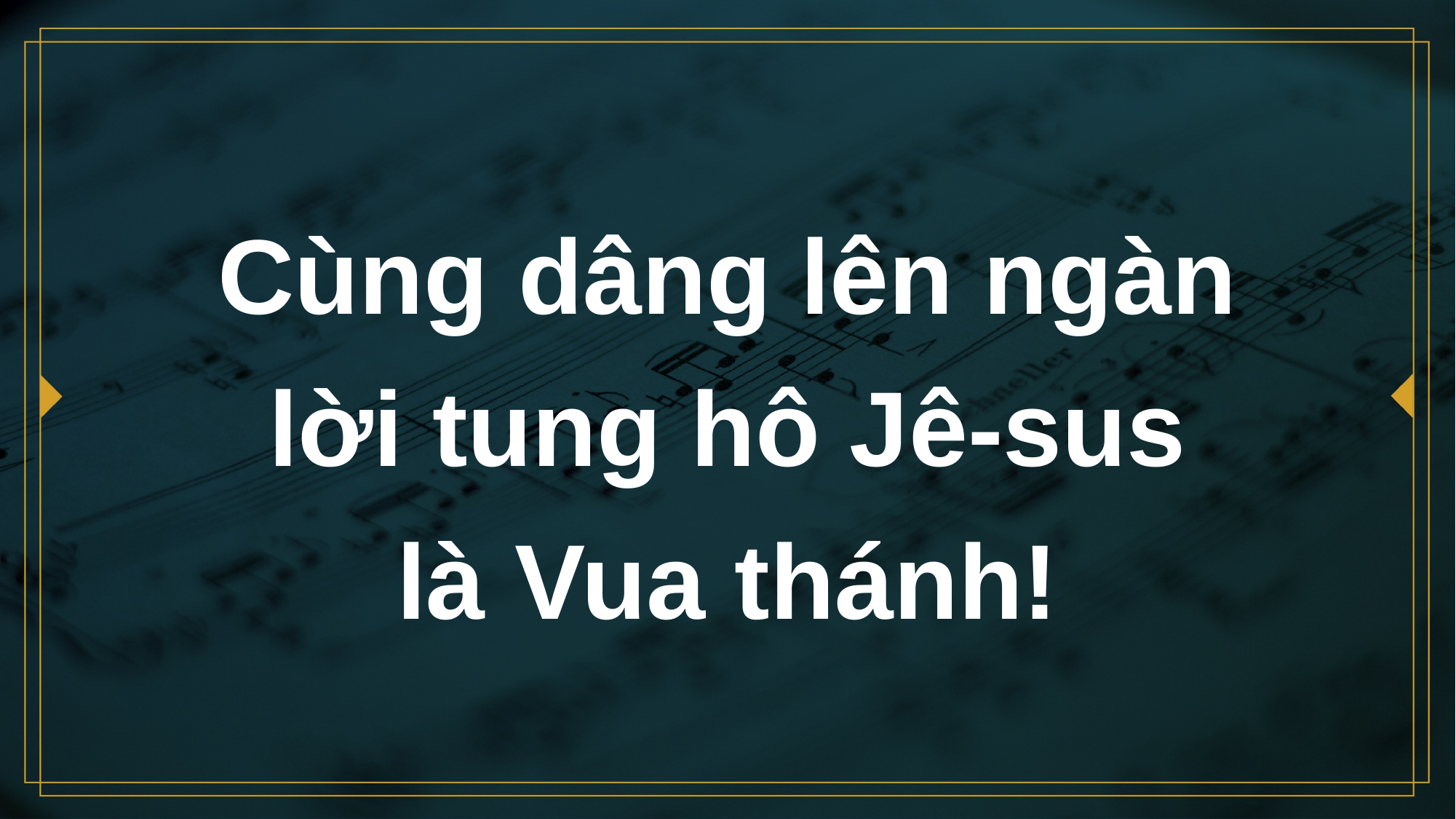

# Cùng dâng lên ngàn lời tung hô Jê-sus là Vua thánh!